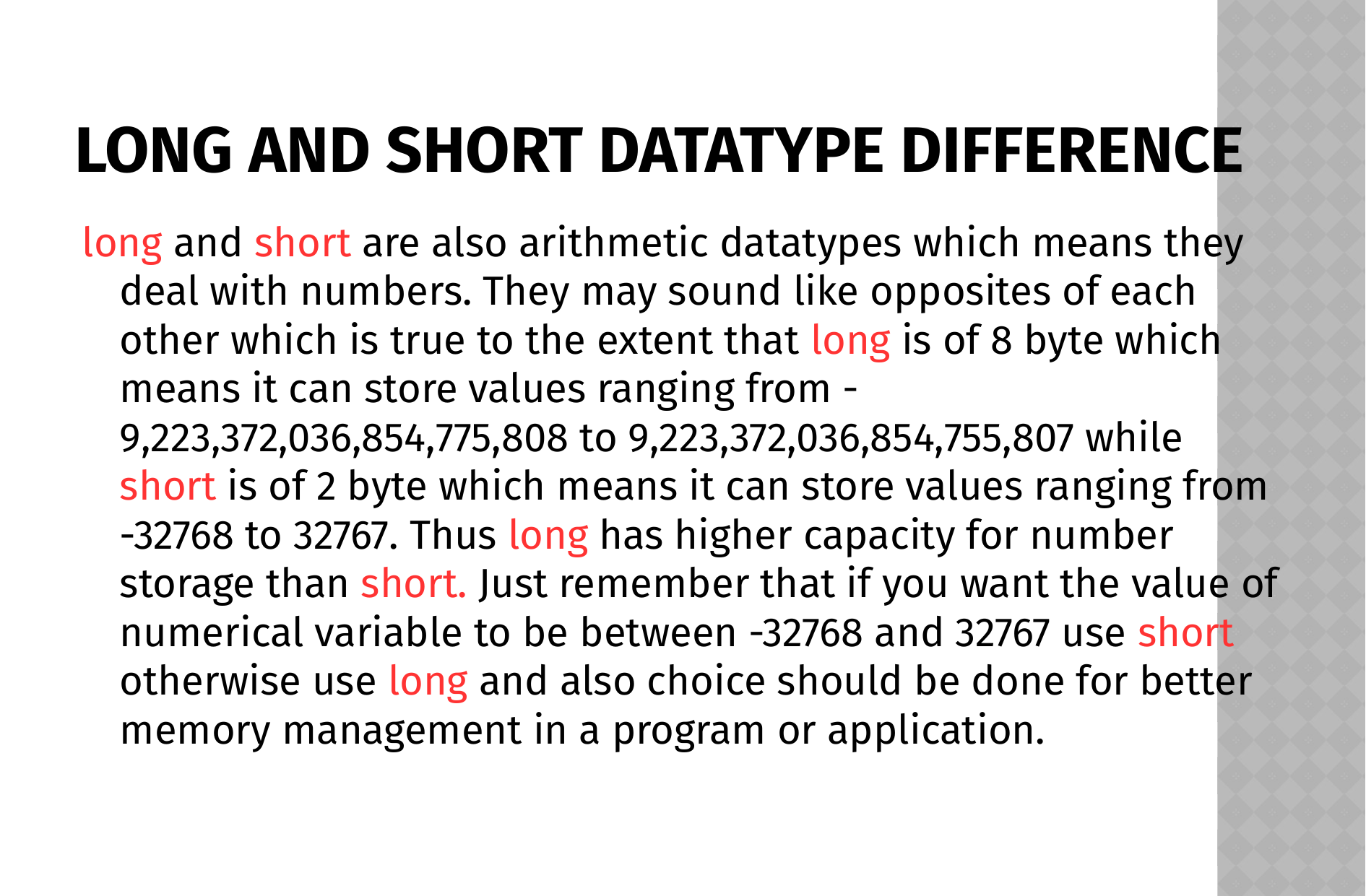

# Long and Short datatype difference
long and short are also arithmetic datatypes which means they deal with numbers. They may sound like opposites of each other which is true to the extent that long is of 8 byte which means it can store values ranging from -9,223,372,036,854,775,808 to 9,223,372,036,854,755,807 while short is of 2 byte which means it can store values ranging from -32768 to 32767. Thus long has higher capacity for number storage than short. Just remember that if you want the value of numerical variable to be between -32768 and 32767 use short otherwise use long and also choice should be done for better memory management in a program or application.